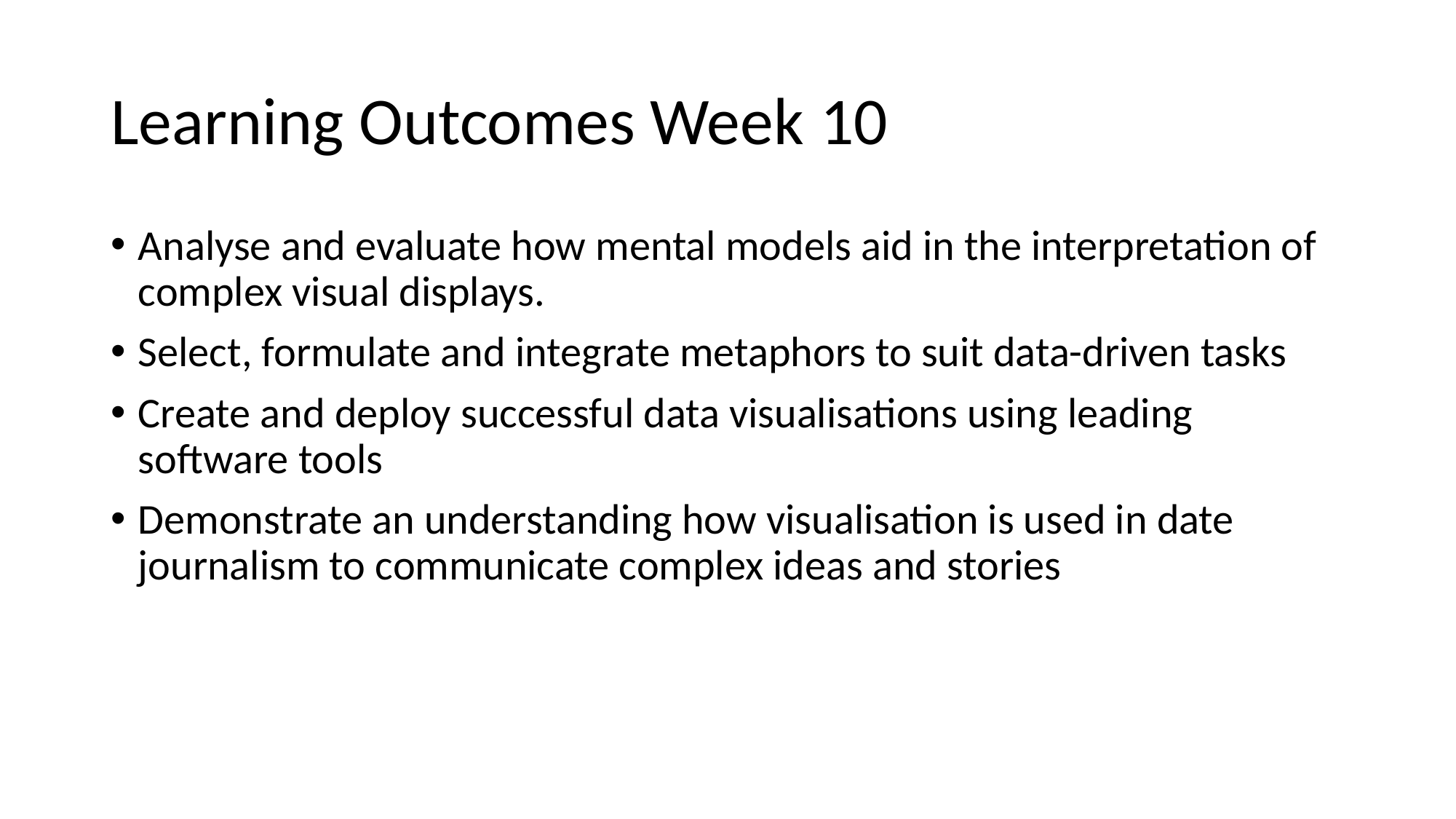

# Learning Outcomes Week 10
Analyse and evaluate how mental models aid in the interpretation of complex visual displays.
Select, formulate and integrate metaphors to suit data-driven tasks
Create and deploy successful data visualisations using leading software tools
Demonstrate an understanding how visualisation is used in date journalism to communicate complex ideas and stories